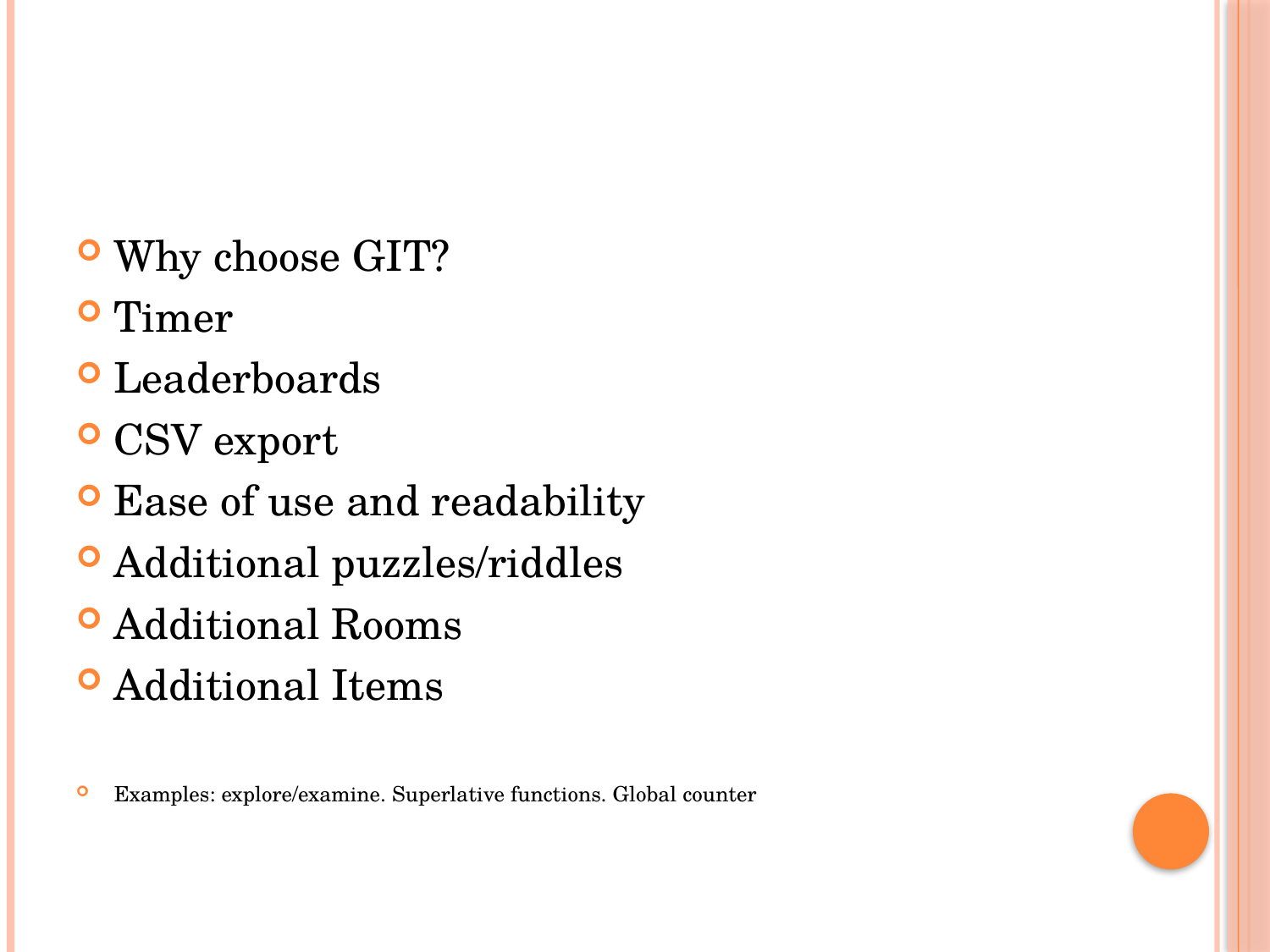

#
Why choose GIT?
Timer
Leaderboards
CSV export
Ease of use and readability
Additional puzzles/riddles
Additional Rooms
Additional Items

Examples: explore/examine. Superlative functions. Global counter